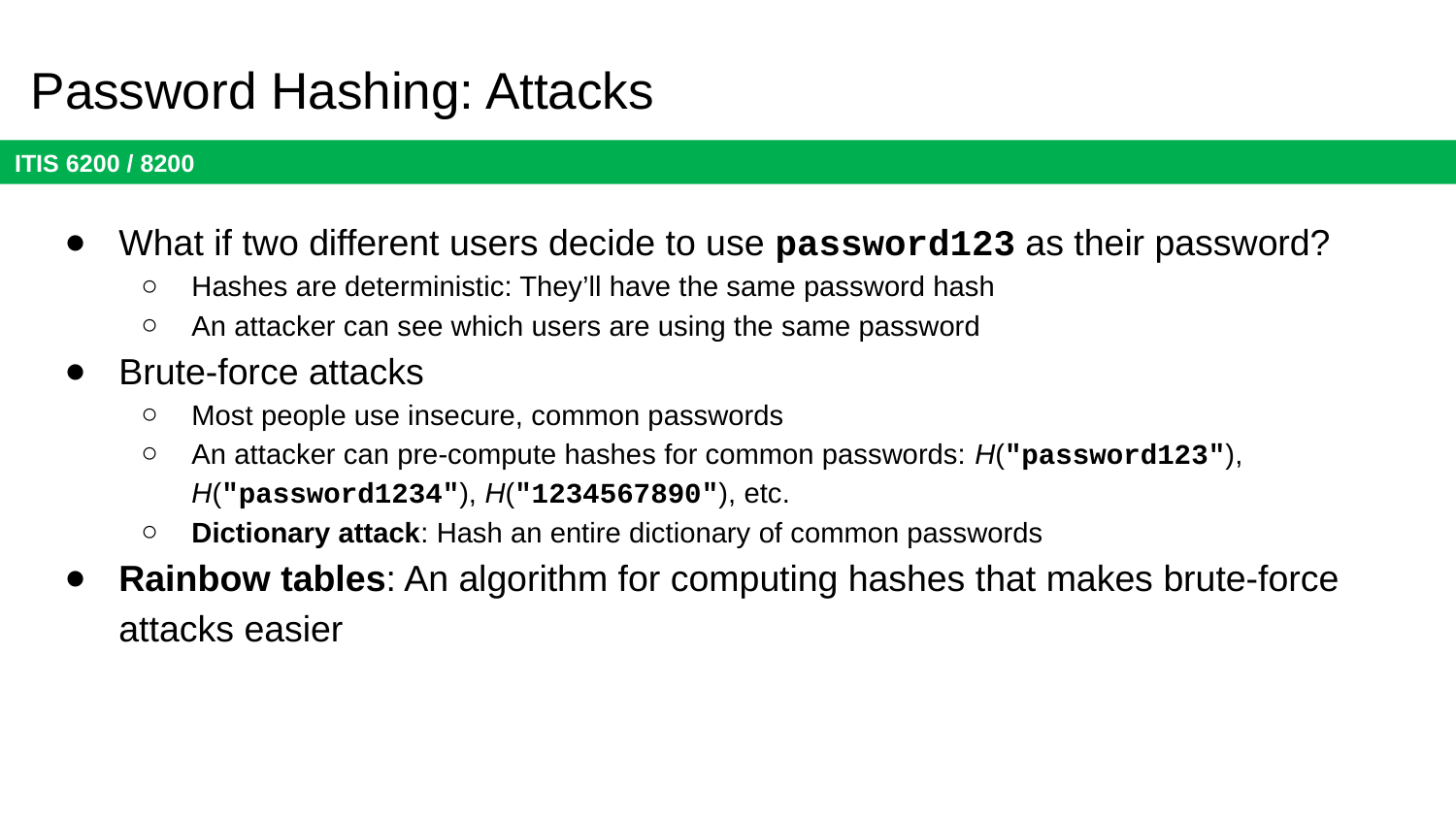

# Password Hashing: Attacks
What if two different users decide to use password123 as their password?
Hashes are deterministic: They’ll have the same password hash
An attacker can see which users are using the same password
Brute-force attacks
Most people use insecure, common passwords
An attacker can pre-compute hashes for common passwords: H("password123"), H("password1234"), H("1234567890"), etc.
Dictionary attack: Hash an entire dictionary of common passwords
Rainbow tables: An algorithm for computing hashes that makes brute-force attacks easier